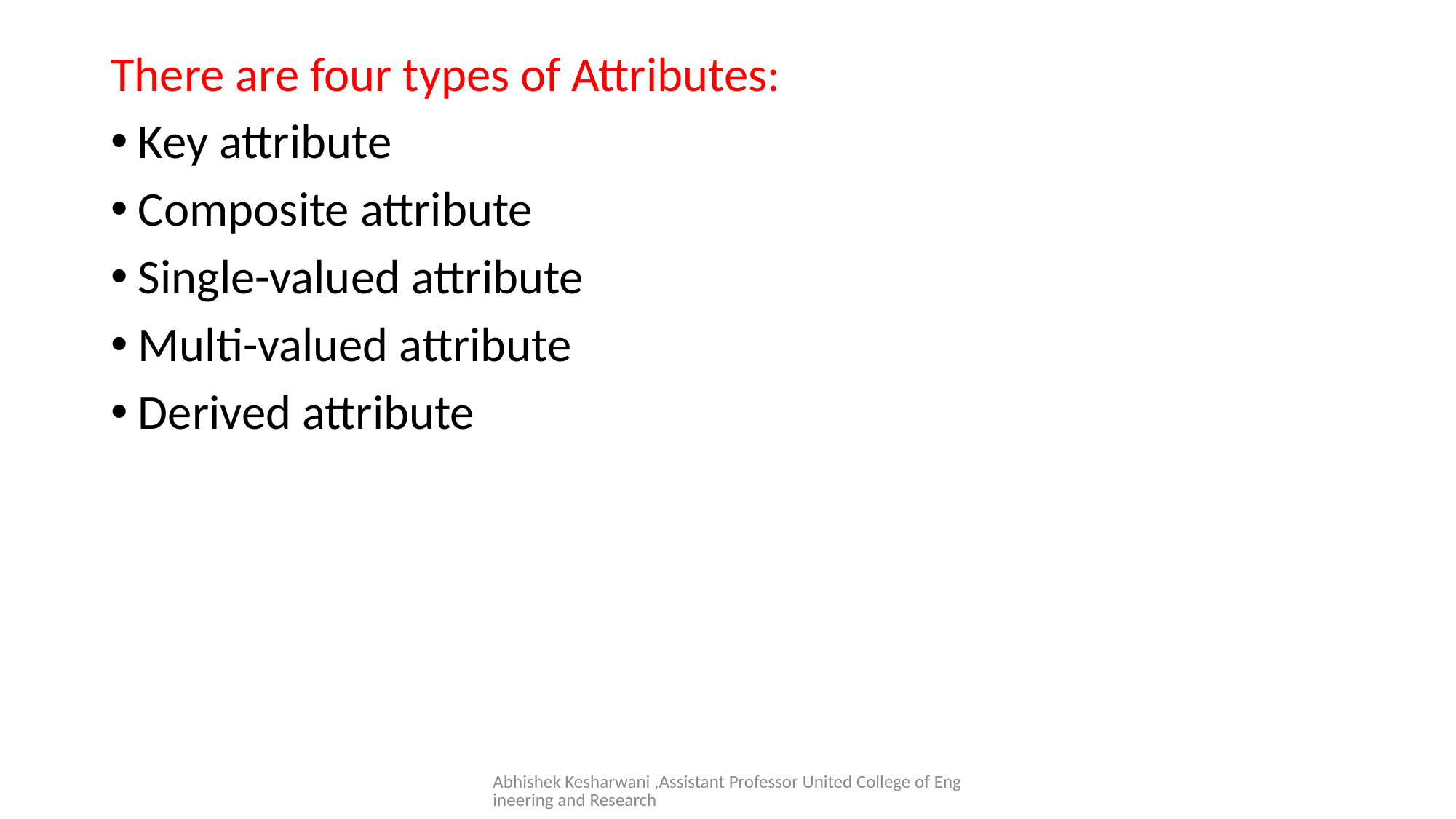

#
There are four types of Attributes:
Key attribute
Composite attribute
Single-valued attribute
Multi-valued attribute
Derived attribute
Abhishek Kesharwani ,Assistant Professor United College of Engineering and Research